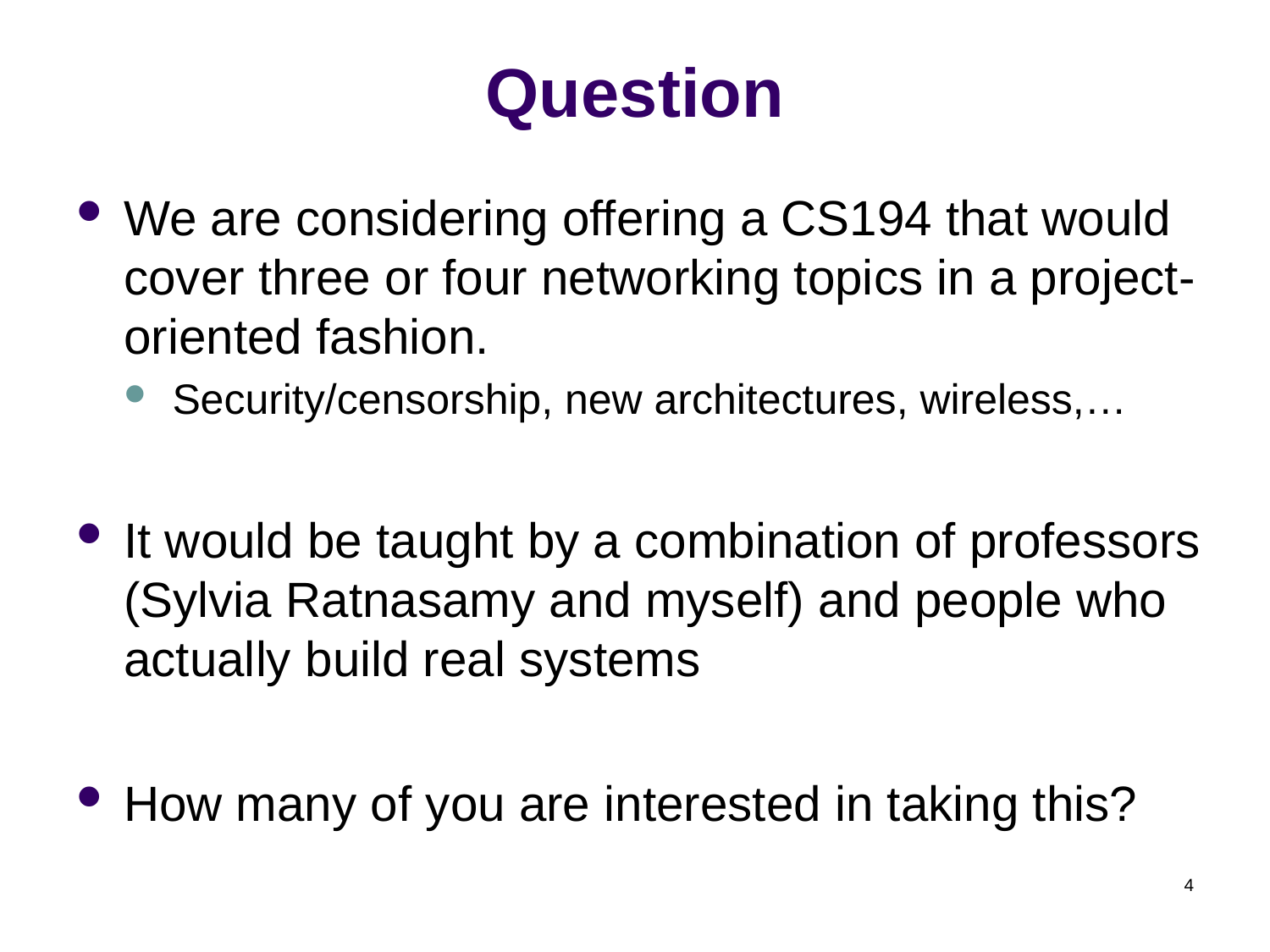

# Question
We are considering offering a CS194 that would cover three or four networking topics in a project-oriented fashion.
Security/censorship, new architectures, wireless,…

It would be taught by a combination of professors (Sylvia Ratnasamy and myself) and people who actually build real systems

How many of you are interested in taking this?

4